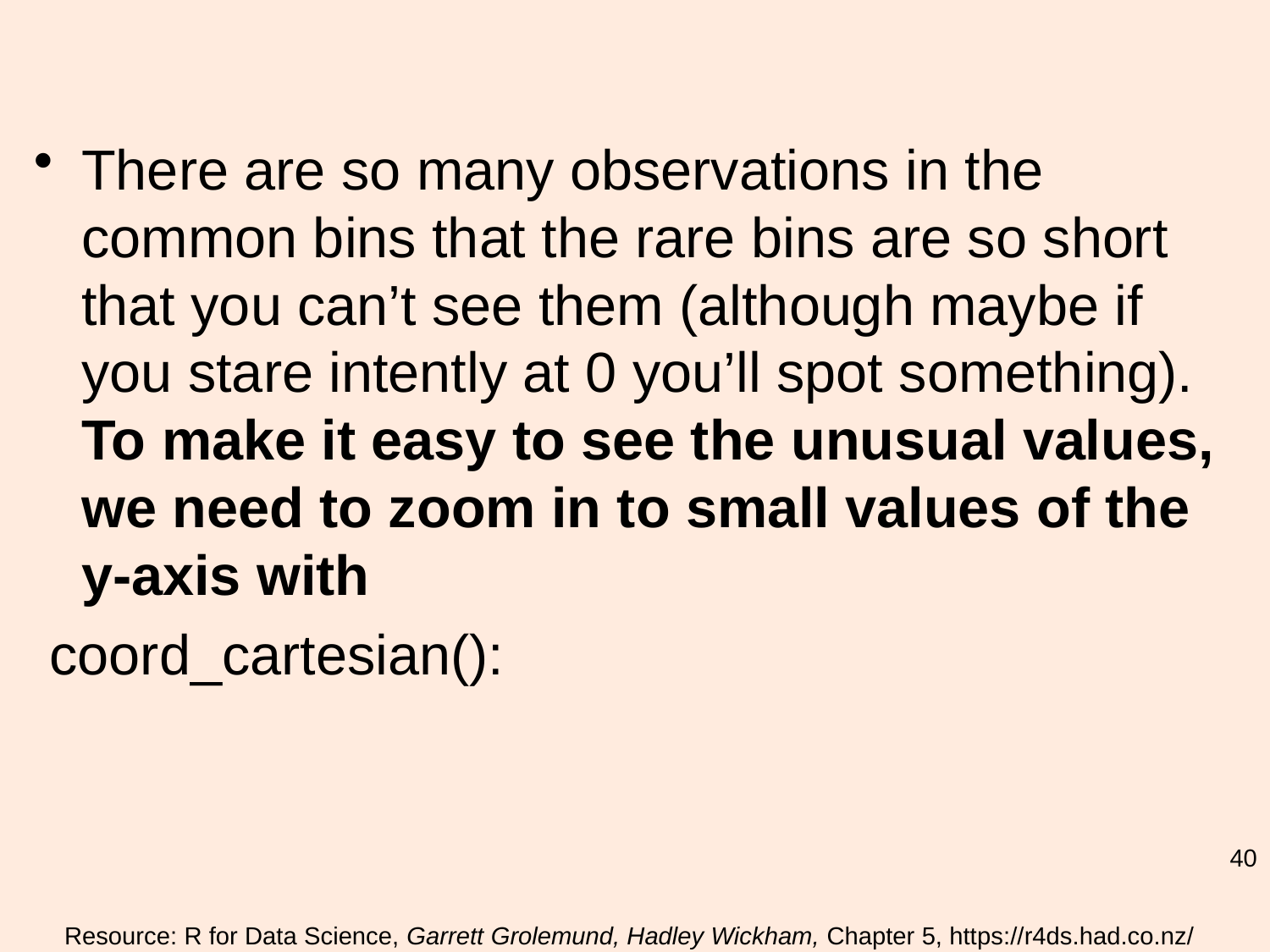

#
There are so many observations in the common bins that the rare bins are so short that you can’t see them (although maybe if you stare intently at 0 you’ll spot something). To make it easy to see the unusual values, we need to zoom in to small values of the y-axis with
 coord_cartesian():
40
Resource: R for Data Science, Garrett Grolemund, Hadley Wickham, Chapter 5, https://r4ds.had.co.nz/